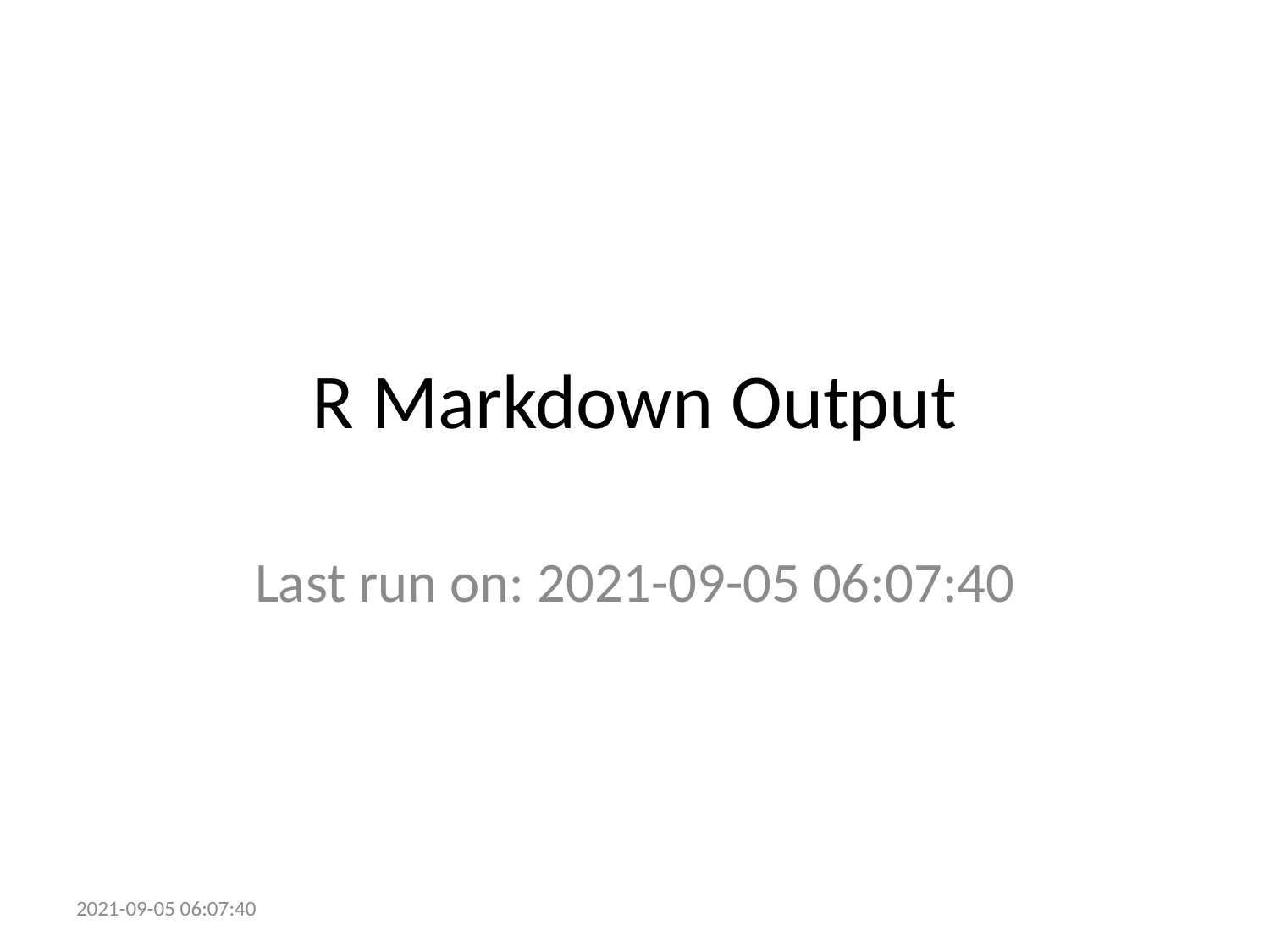

# R Markdown Output
Last run on: 2021-09-05 06:07:40
2021-09-05 06:07:40